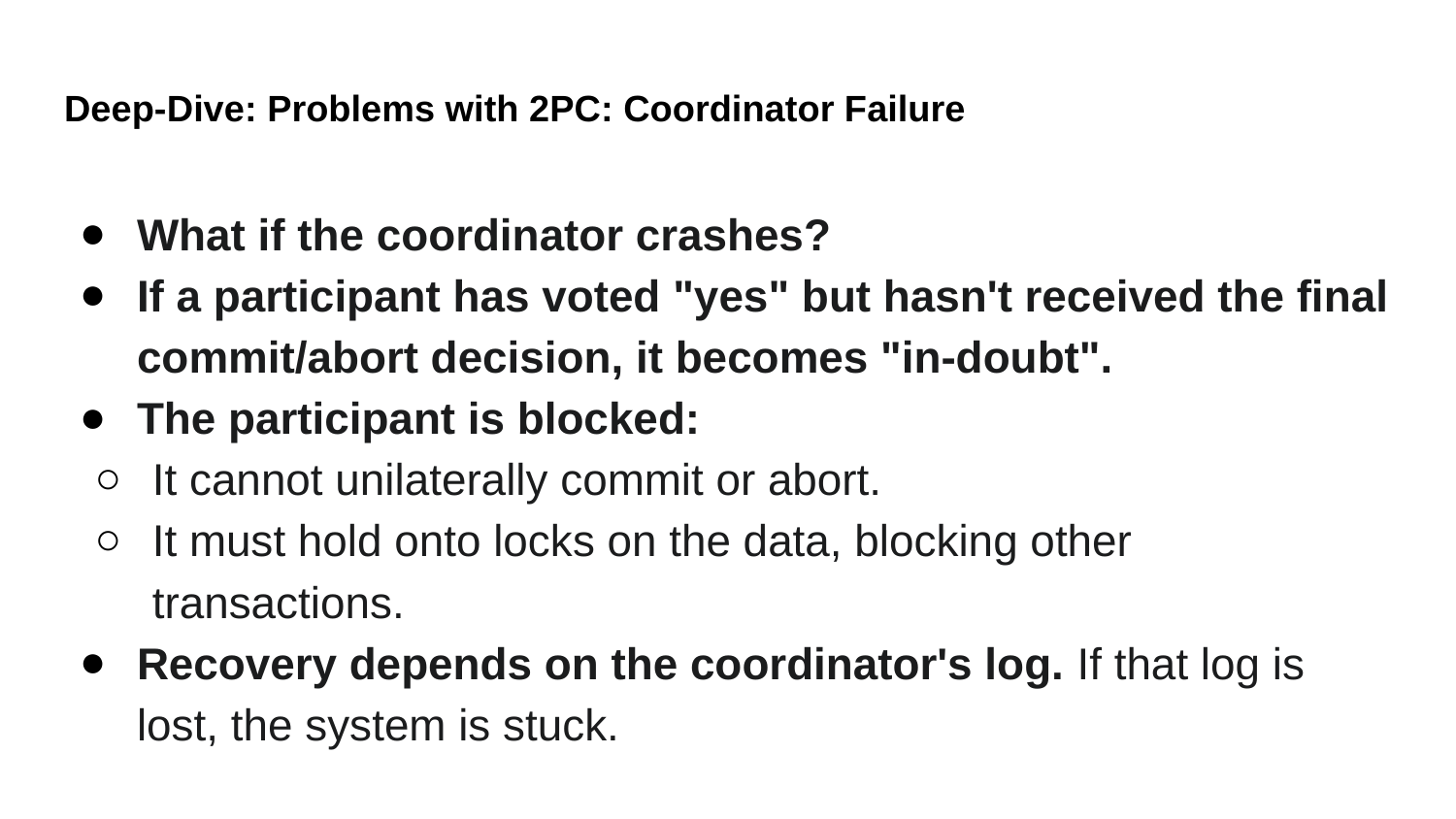

# Deep-Dive: Problems with 2PC: Coordinator Failure
What if the coordinator crashes?
If a participant has voted "yes" but hasn't received the final commit/abort decision, it becomes "in-doubt".
The participant is blocked:
It cannot unilaterally commit or abort.
It must hold onto locks on the data, blocking other transactions.
Recovery depends on the coordinator's log. If that log is lost, the system is stuck.